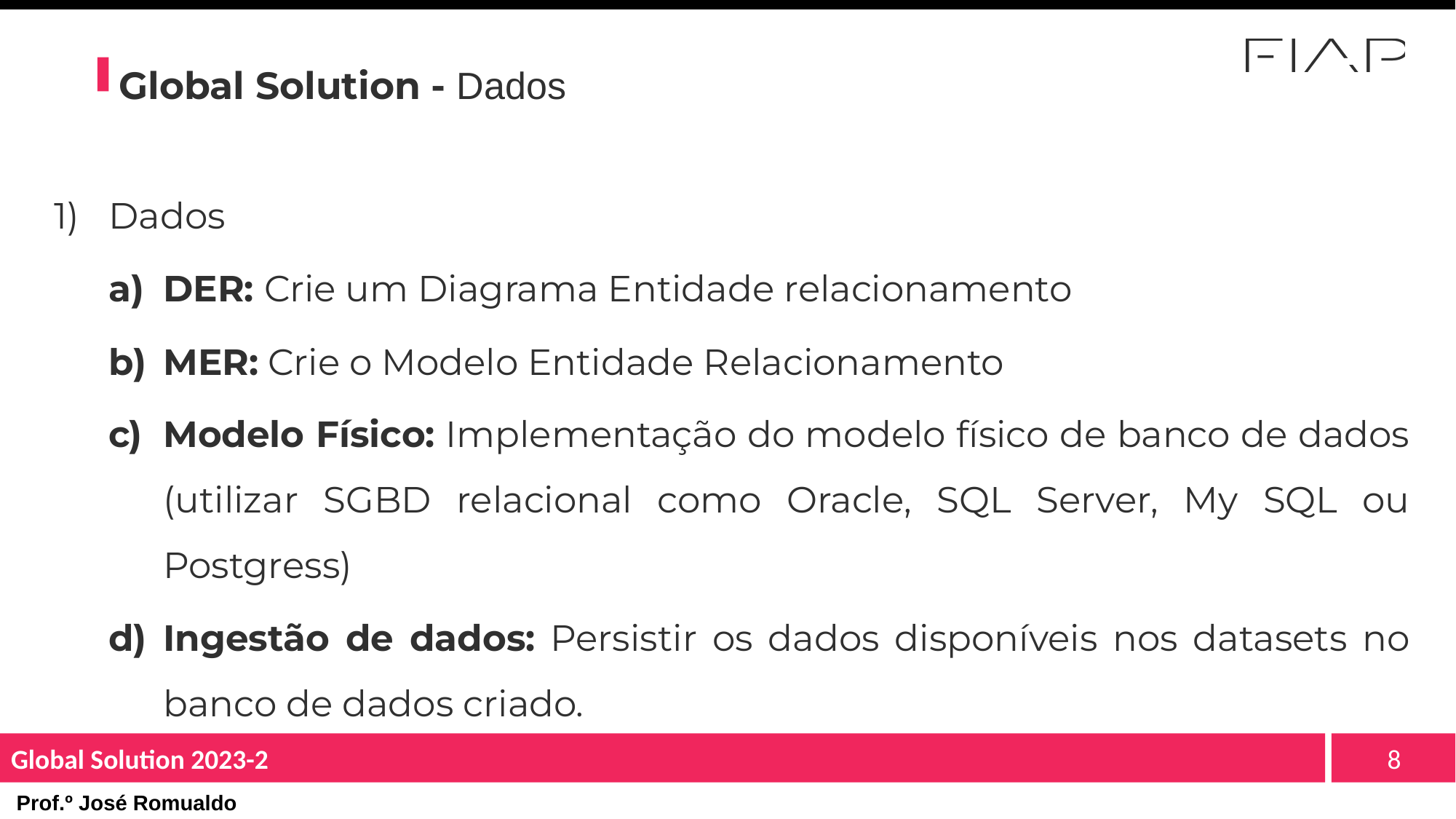

Global Solution - Dados
Dados
DER: Crie um Diagrama Entidade relacionamento
MER: Crie o Modelo Entidade Relacionamento
Modelo Físico: Implementação do modelo físico de banco de dados (utilizar SGBD relacional como Oracle, SQL Server, My SQL ou Postgress)
Ingestão de dados: Persistir os dados disponíveis nos datasets no banco de dados criado.